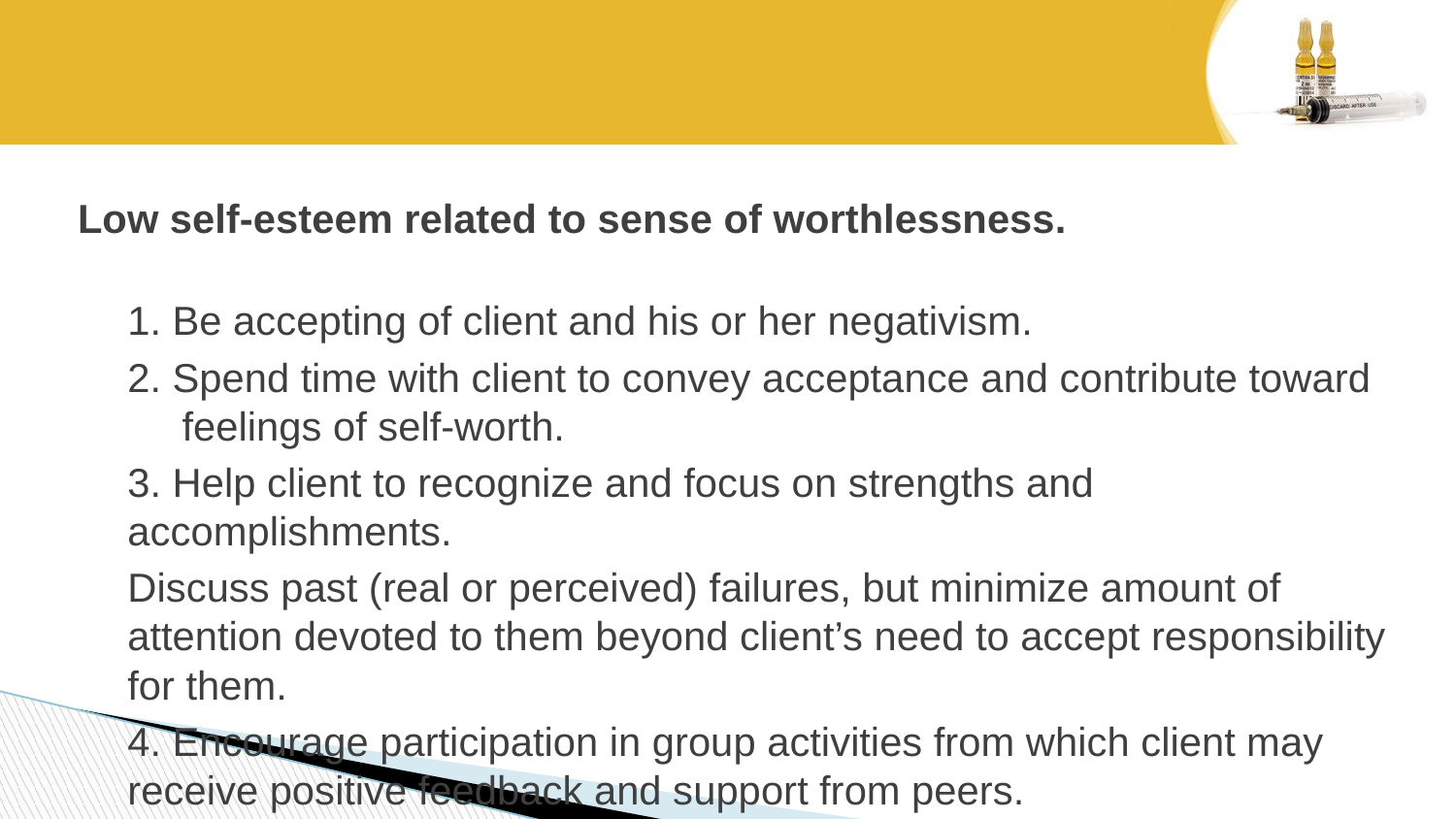

#
Low self-esteem related to sense of worthlessness.
1. Be accepting of client and his or her negativism.
2. Spend time with client to convey acceptance and contribute toward feelings of self-worth.
3. Help client to recognize and focus on strengths and accomplishments.
Discuss past (real or perceived) failures, but minimize amount of attention devoted to them beyond client’s need to accept responsibility for them.
4. Encourage participation in group activities from which client may receive positive feedback and support from peers.
5. Help client identify areas he or she would like to change about self and assist with problem-solving toward this effort.